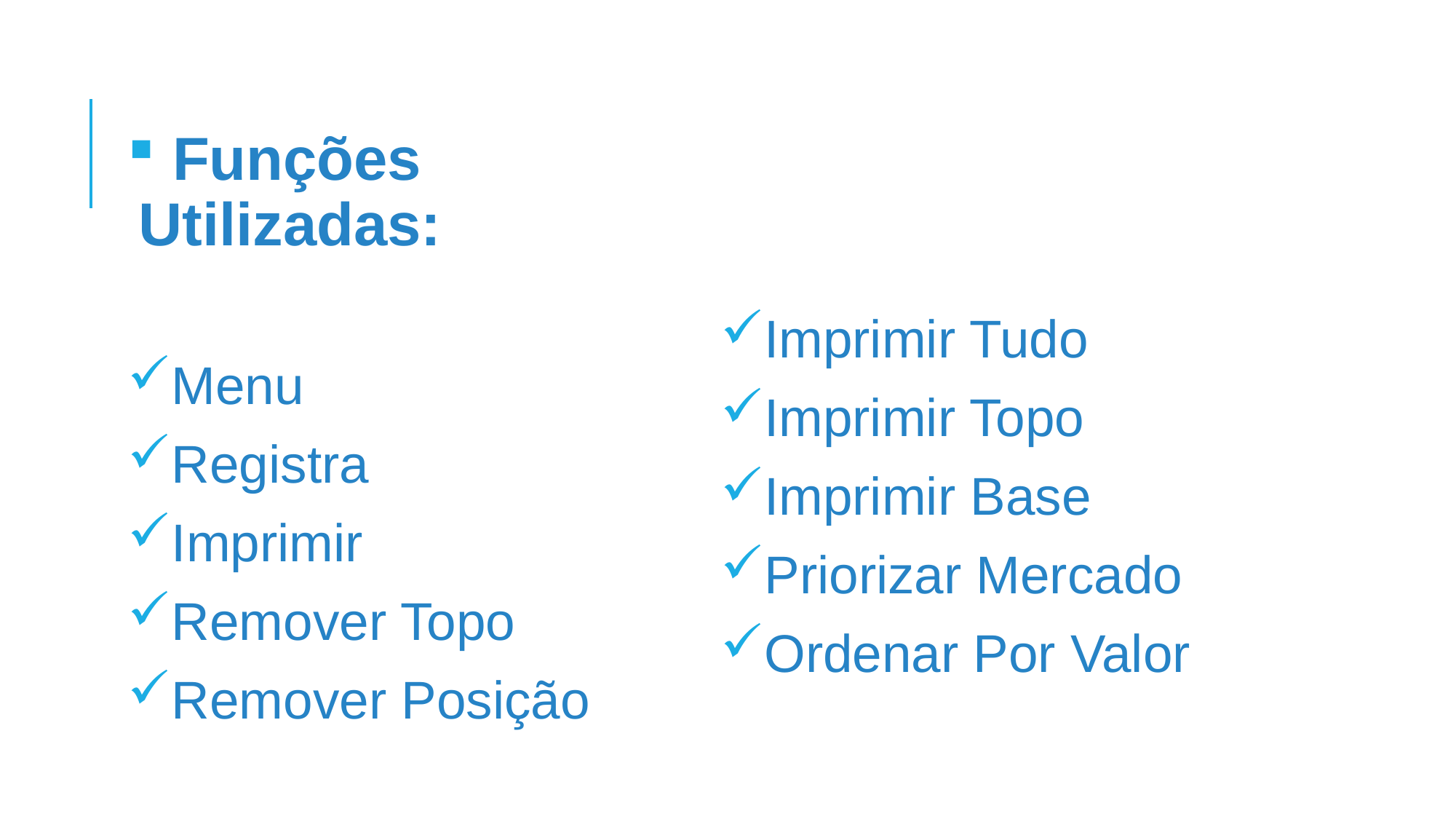

Funções Utilizadas:

Menu
Registra
Imprimir
Remover Topo
Remover Posição

Imprimir Tudo
Imprimir Topo
Imprimir Base
Priorizar Mercado
Ordenar Por Valor